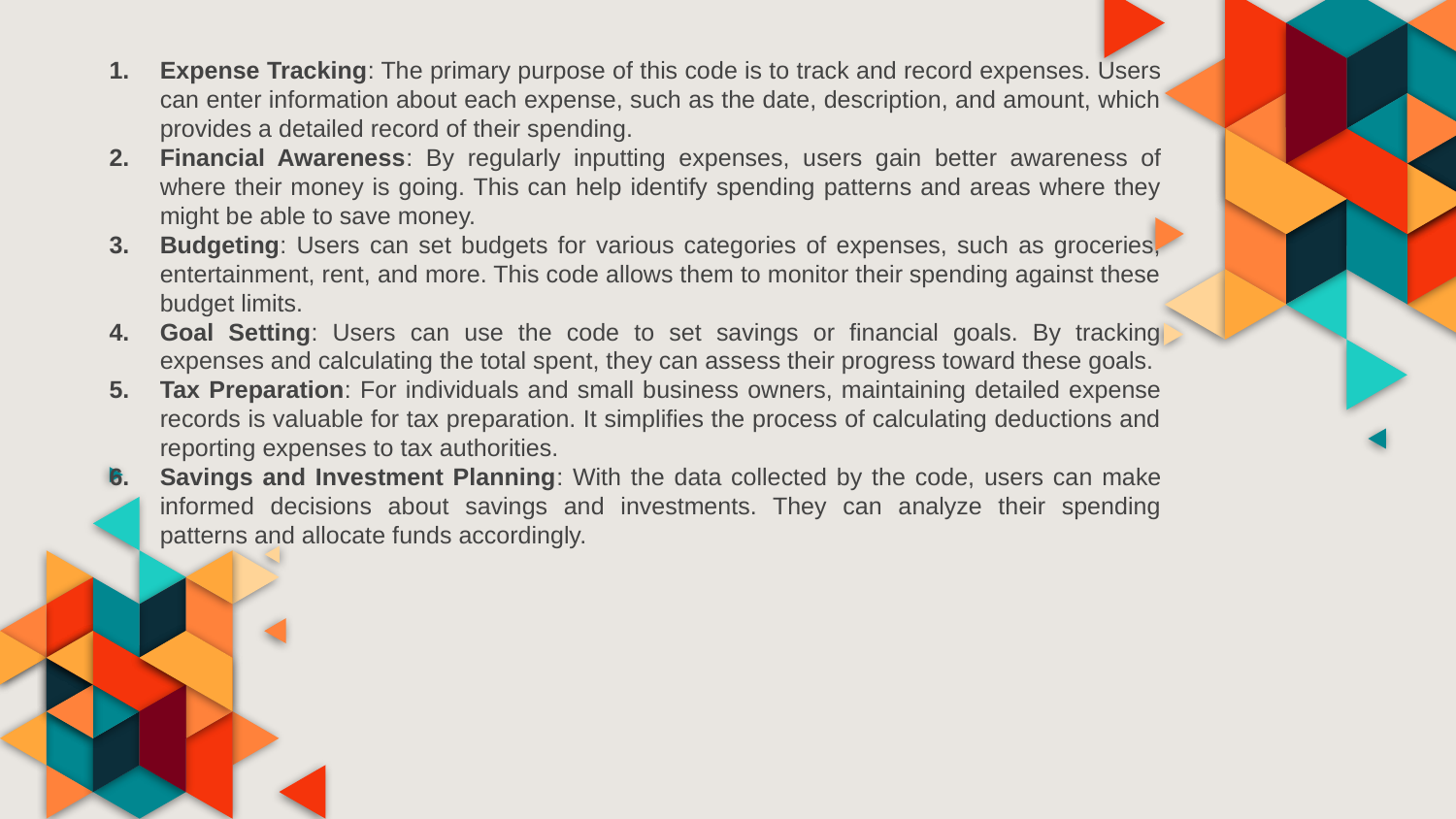

Expense Tracking: The primary purpose of this code is to track and record expenses. Users can enter information about each expense, such as the date, description, and amount, which provides a detailed record of their spending.
Financial Awareness: By regularly inputting expenses, users gain better awareness of where their money is going. This can help identify spending patterns and areas where they might be able to save money.
Budgeting: Users can set budgets for various categories of expenses, such as groceries, entertainment, rent, and more. This code allows them to monitor their spending against these budget limits.
Goal Setting: Users can use the code to set savings or financial goals. By tracking expenses and calculating the total spent, they can assess their progress toward these goals.
Tax Preparation: For individuals and small business owners, maintaining detailed expense records is valuable for tax preparation. It simplifies the process of calculating deductions and reporting expenses to tax authorities.
Savings and Investment Planning: With the data collected by the code, users can make informed decisions about savings and investments. They can analyze their spending patterns and allocate funds accordingly.